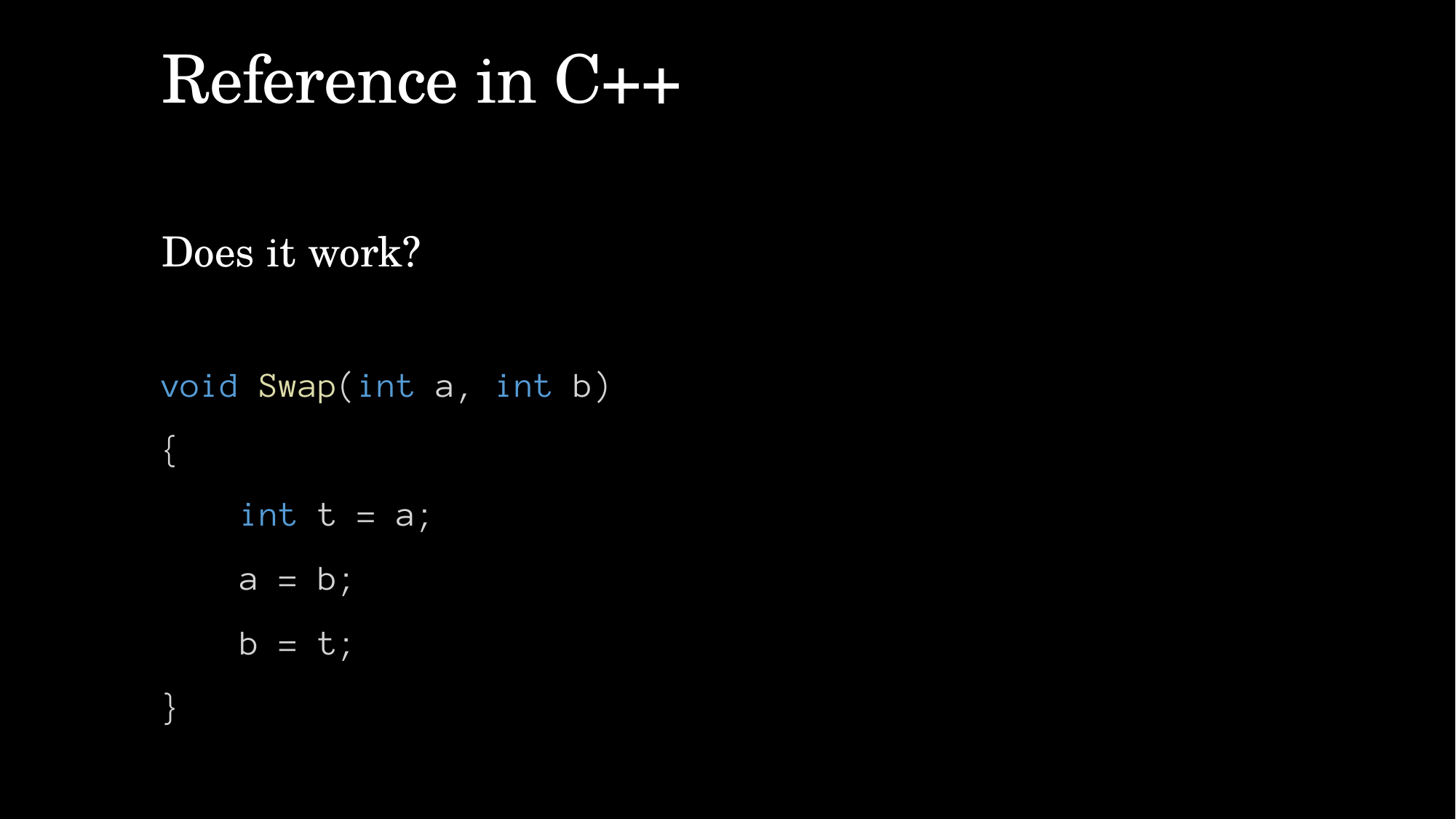

# Reference in C++

Does it work?

void Swap(int a, int b)
{
    int t = a;
    a = b;
    b = t;
}